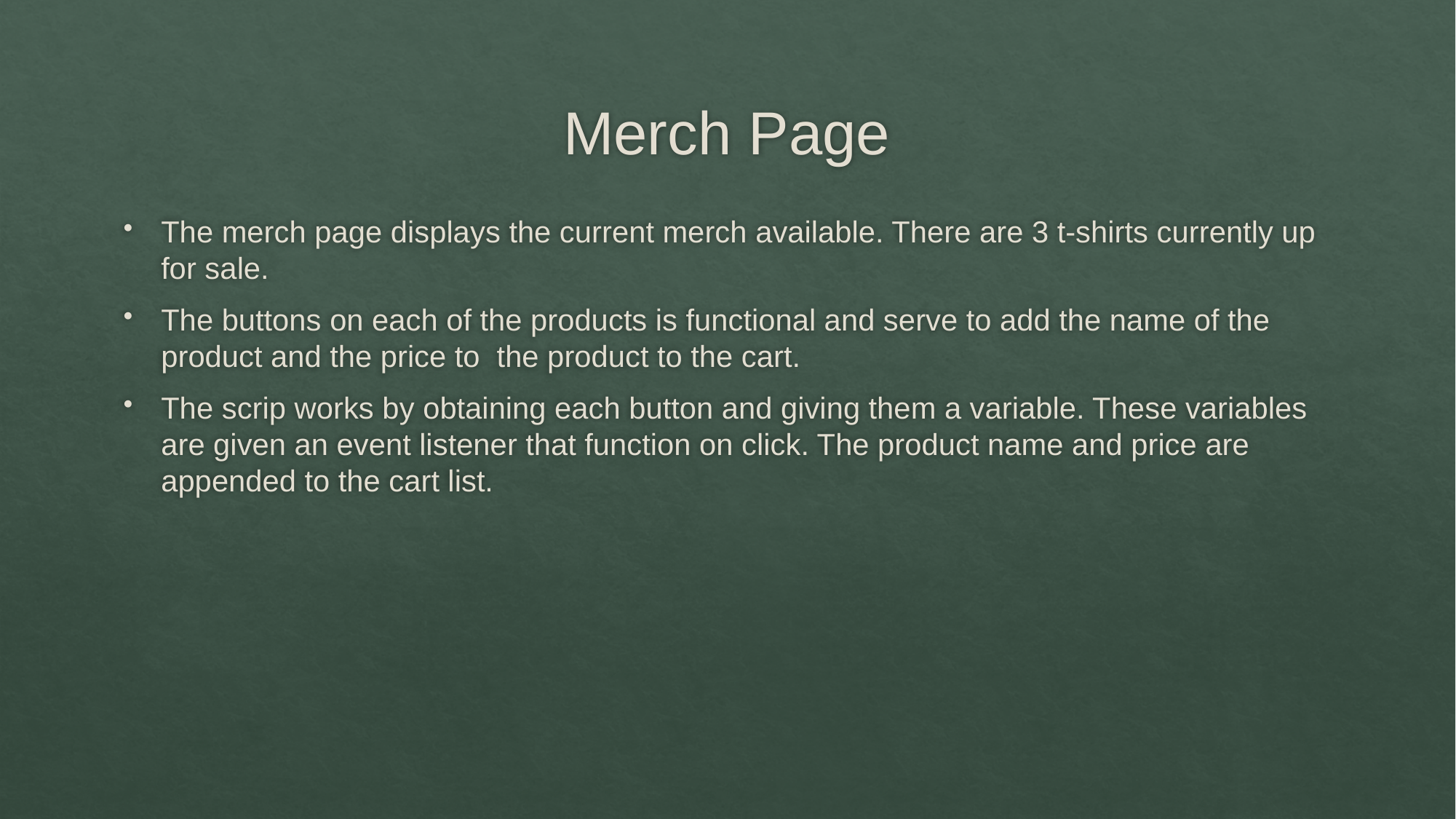

# Merch Page
The merch page displays the current merch available. There are 3 t-shirts currently up for sale.
The buttons on each of the products is functional and serve to add the name of the product and the price to  the product to the cart.
The scrip works by obtaining each button and giving them a variable. These variables are given an event listener that function on click. The product name and price are appended to the cart list.